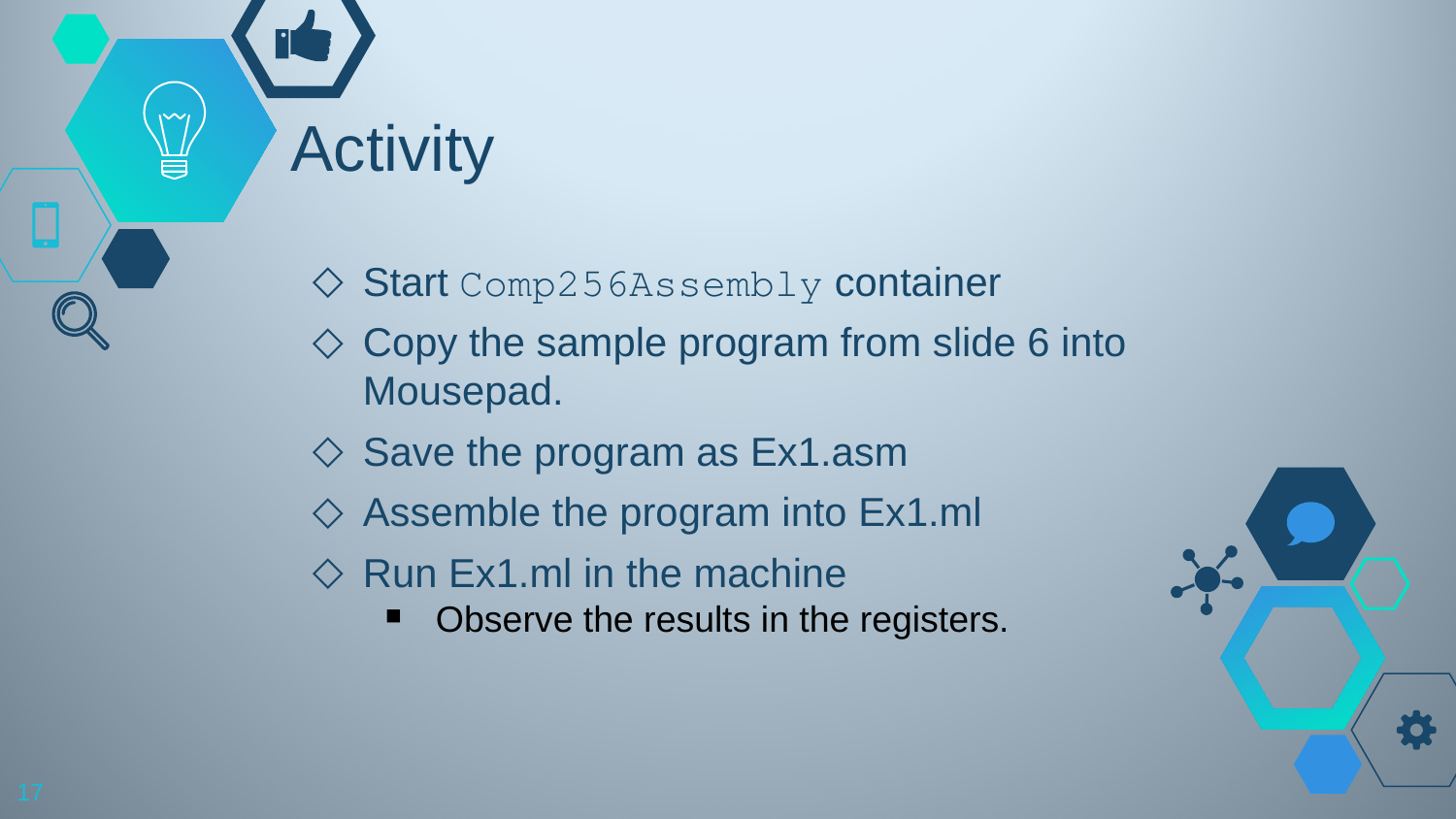

# Activity
Start Comp256Assembly container
Copy the sample program from slide 6 into Mousepad.
Save the program as Ex1.asm
Assemble the program into Ex1.ml
Run Ex1.ml in the machine
Observe the results in the registers.
17